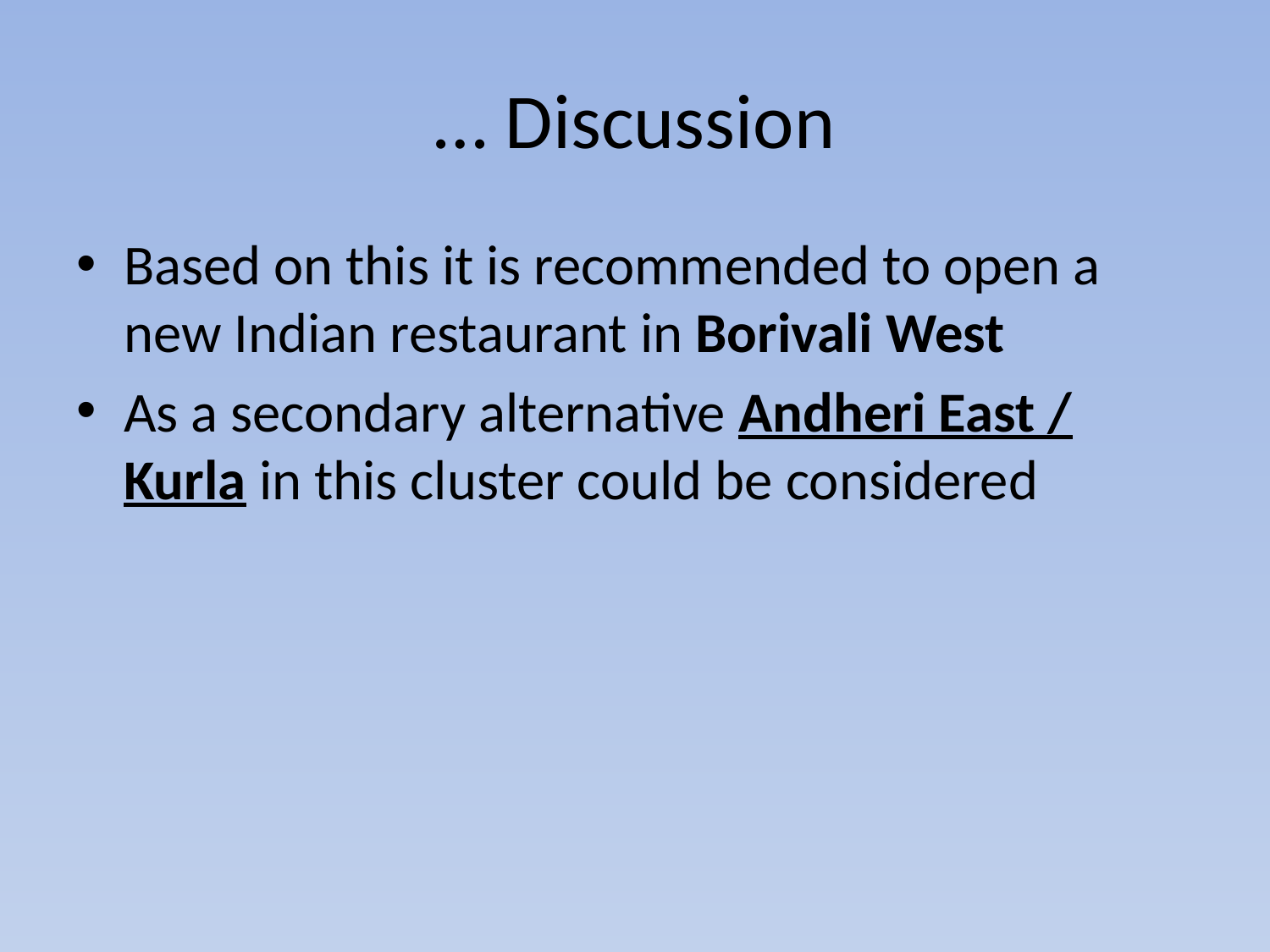

# … Discussion
Based on this it is recommended to open a new Indian restaurant in Borivali West
As a secondary alternative Andheri East / Kurla in this cluster could be considered